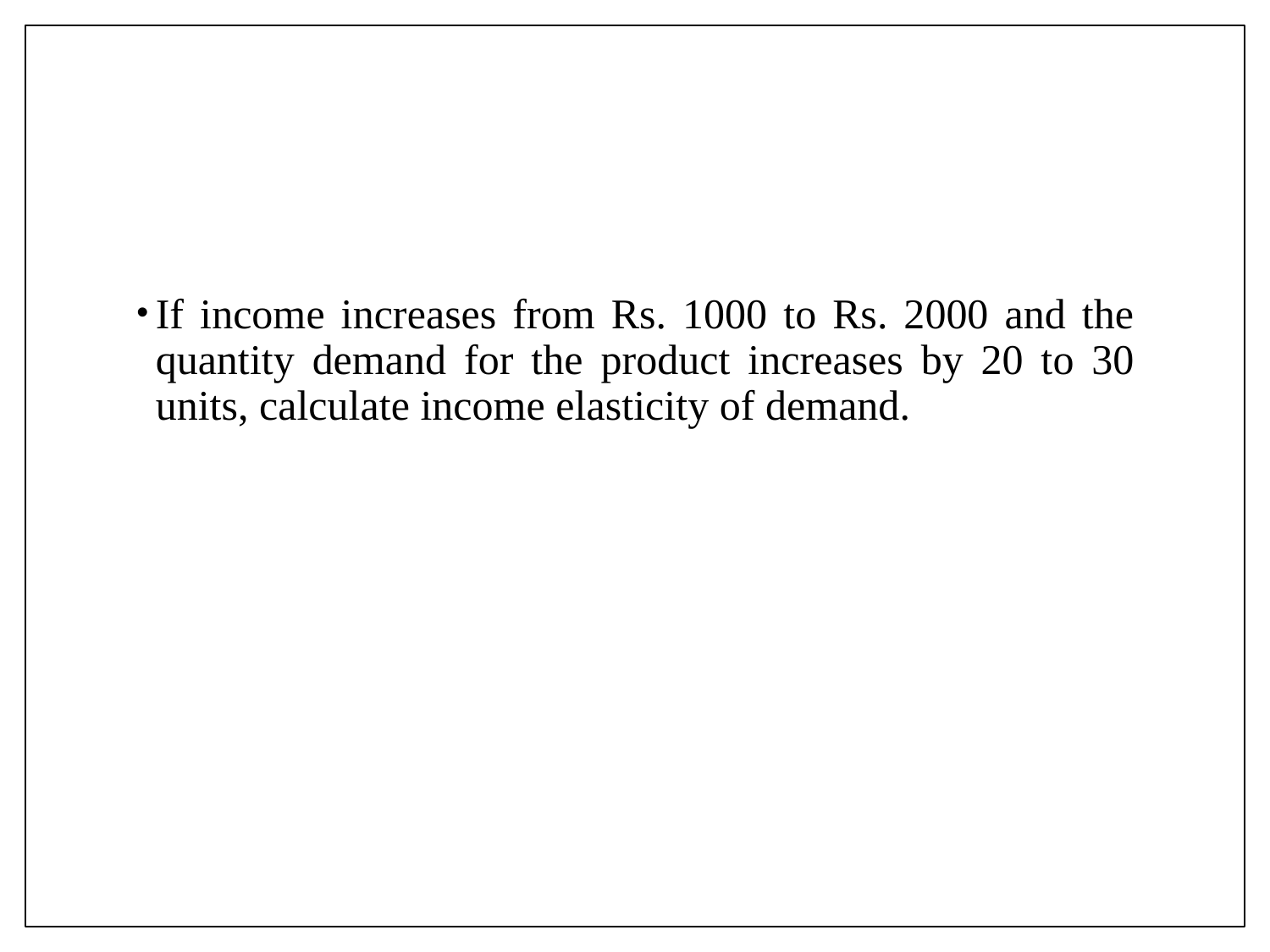

#
If income increases from Rs. 1000 to Rs. 2000 and the quantity demand for the product increases by 20 to 30 units, calculate income elasticity of demand.